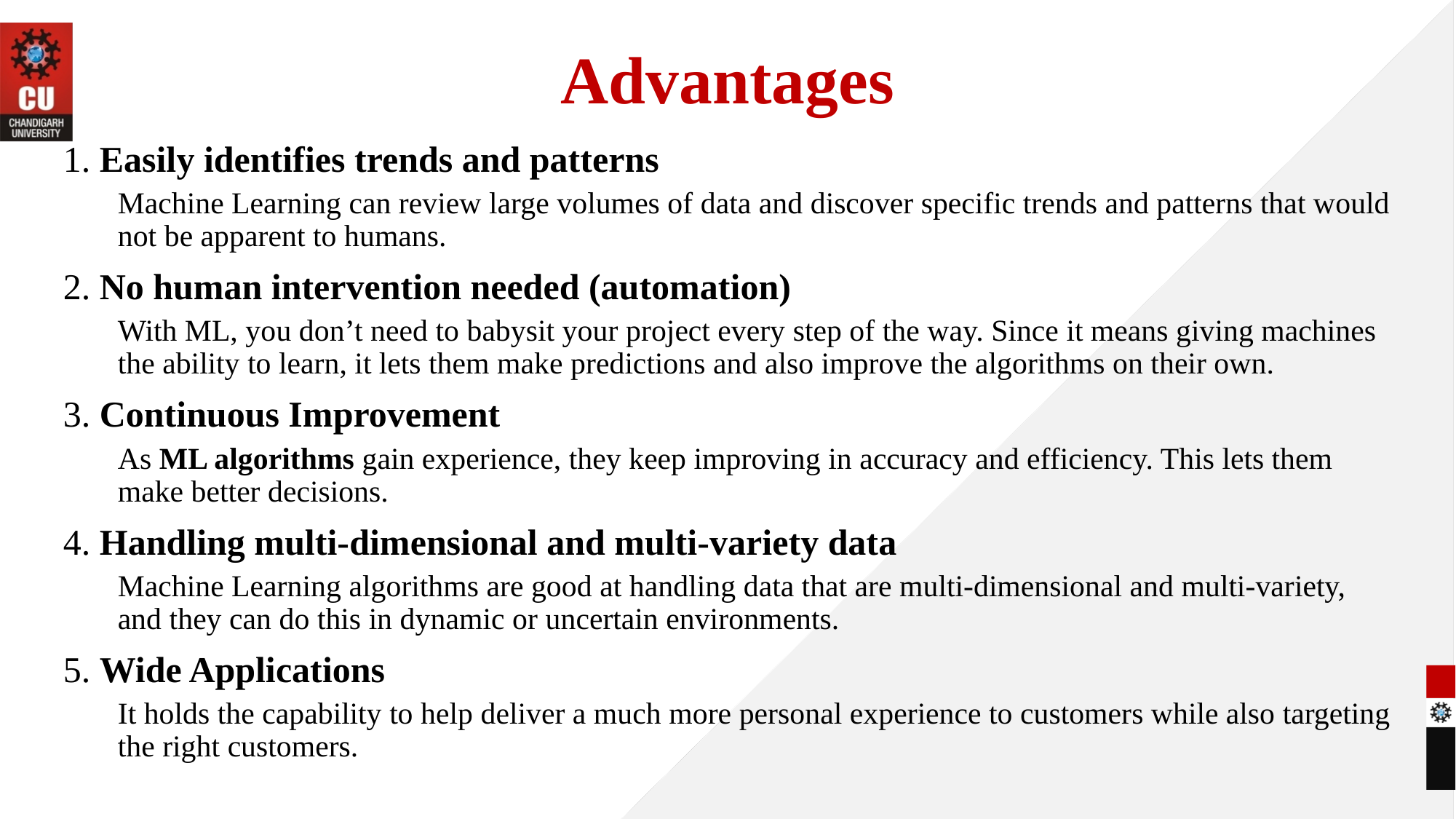

# Advantages
1. Easily identifies trends and patterns
Machine Learning can review large volumes of data and discover specific trends and patterns that would not be apparent to humans.
2. No human intervention needed (automation)
With ML, you don’t need to babysit your project every step of the way. Since it means giving machines the ability to learn, it lets them make predictions and also improve the algorithms on their own.
3. Continuous Improvement
As ML algorithms gain experience, they keep improving in accuracy and efficiency. This lets them make better decisions.
4. Handling multi-dimensional and multi-variety data
Machine Learning algorithms are good at handling data that are multi-dimensional and multi-variety, and they can do this in dynamic or uncertain environments.
5. Wide Applications
It holds the capability to help deliver a much more personal experience to customers while also targeting the right customers.
10